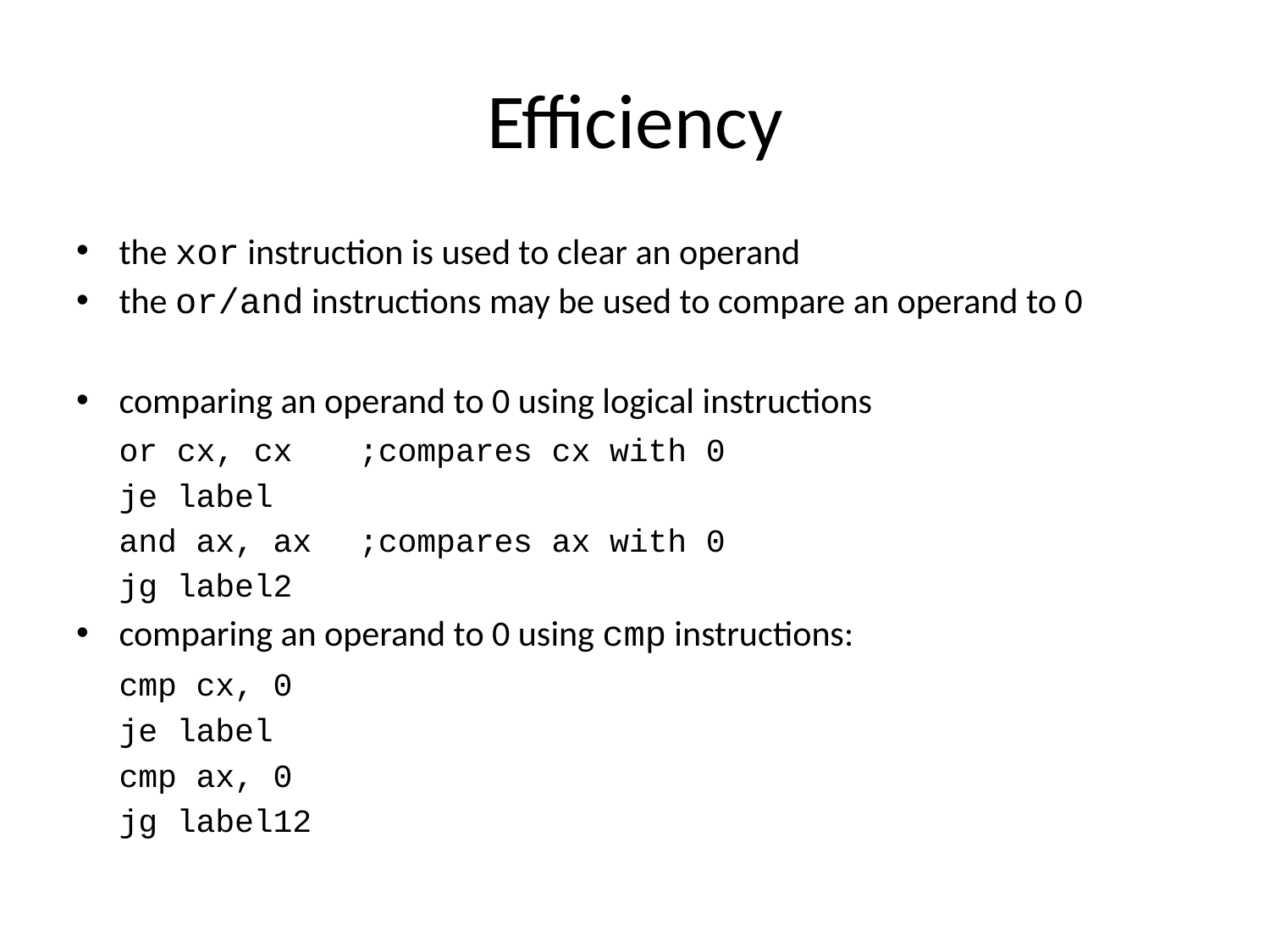

# Efficiency
the xor instruction is used to clear an operand
the or/and instructions may be used to compare an operand to 0

comparing an operand to 0 using logical instructions
	or cx, cx		;compares cx with 0
	je label
	and ax, ax	;compares ax with 0
	jg label2
comparing an operand to 0 using cmp instructions:
	cmp cx, 0
	je label
	cmp ax, 0
	jg label12